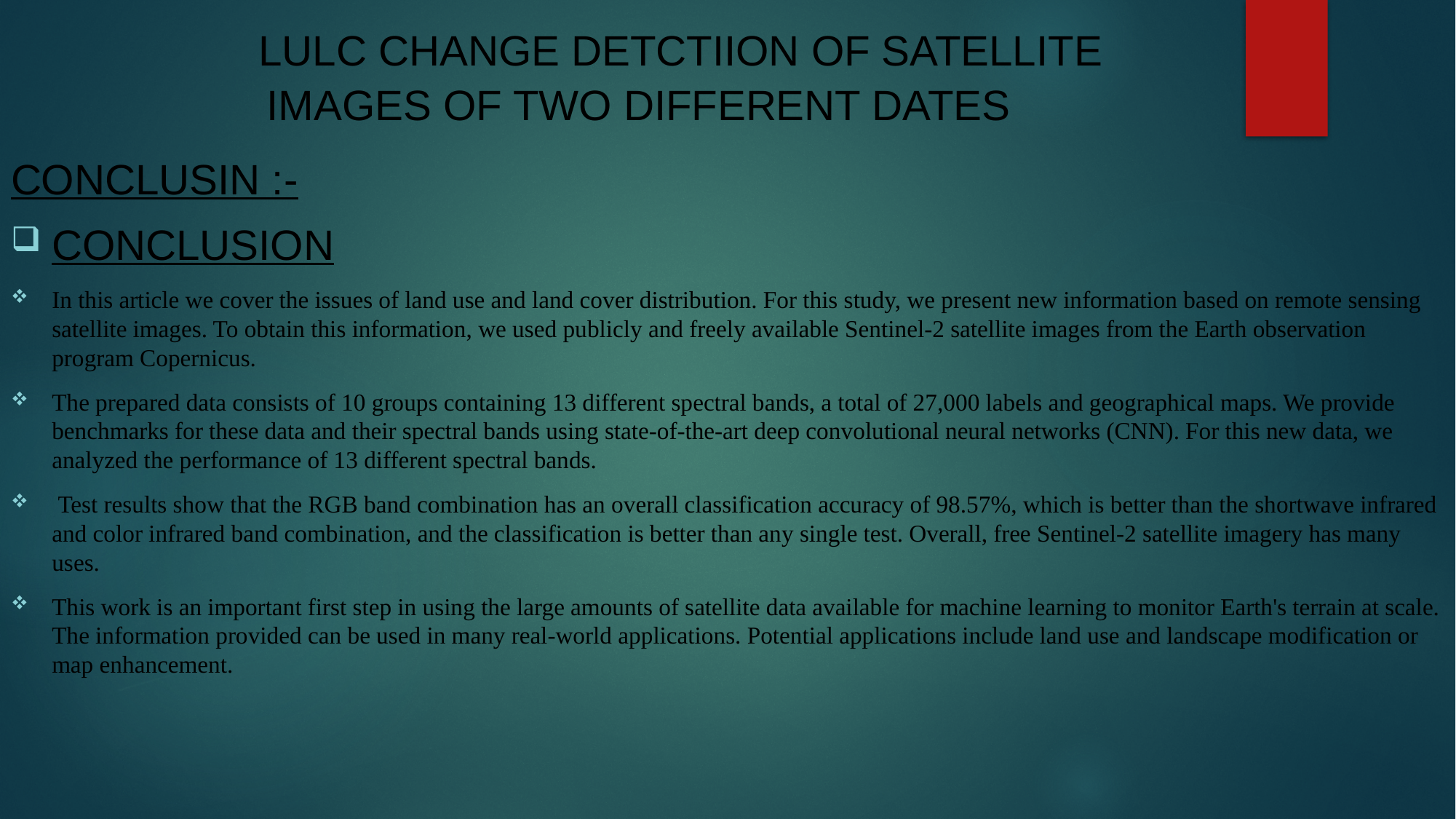

# LULC CHANGE DETCTIION OF SATELLITE IMAGES OF TWO DIFFERENT DATES
CONCLUSIN :-
CONCLUSION
In this article we cover the issues of land use and land cover distribution. For this study, we present new information based on remote sensing satellite images. To obtain this information, we used publicly and freely available Sentinel-2 satellite images from the Earth observation program Copernicus.
The prepared data consists of 10 groups containing 13 different spectral bands, a total of 27,000 labels and geographical maps. We provide benchmarks for these data and their spectral bands using state-of-the-art deep convolutional neural networks (CNN). For this new data, we analyzed the performance of 13 different spectral bands.
 Test results show that the RGB band combination has an overall classification accuracy of 98.57%, which is better than the shortwave infrared and color infrared band combination, and the classification is better than any single test. Overall, free Sentinel-2 satellite imagery has many uses.
This work is an important first step in using the large amounts of satellite data available for machine learning to monitor Earth's terrain at scale. The information provided can be used in many real-world applications. Potential applications include land use and landscape modification or map enhancement.